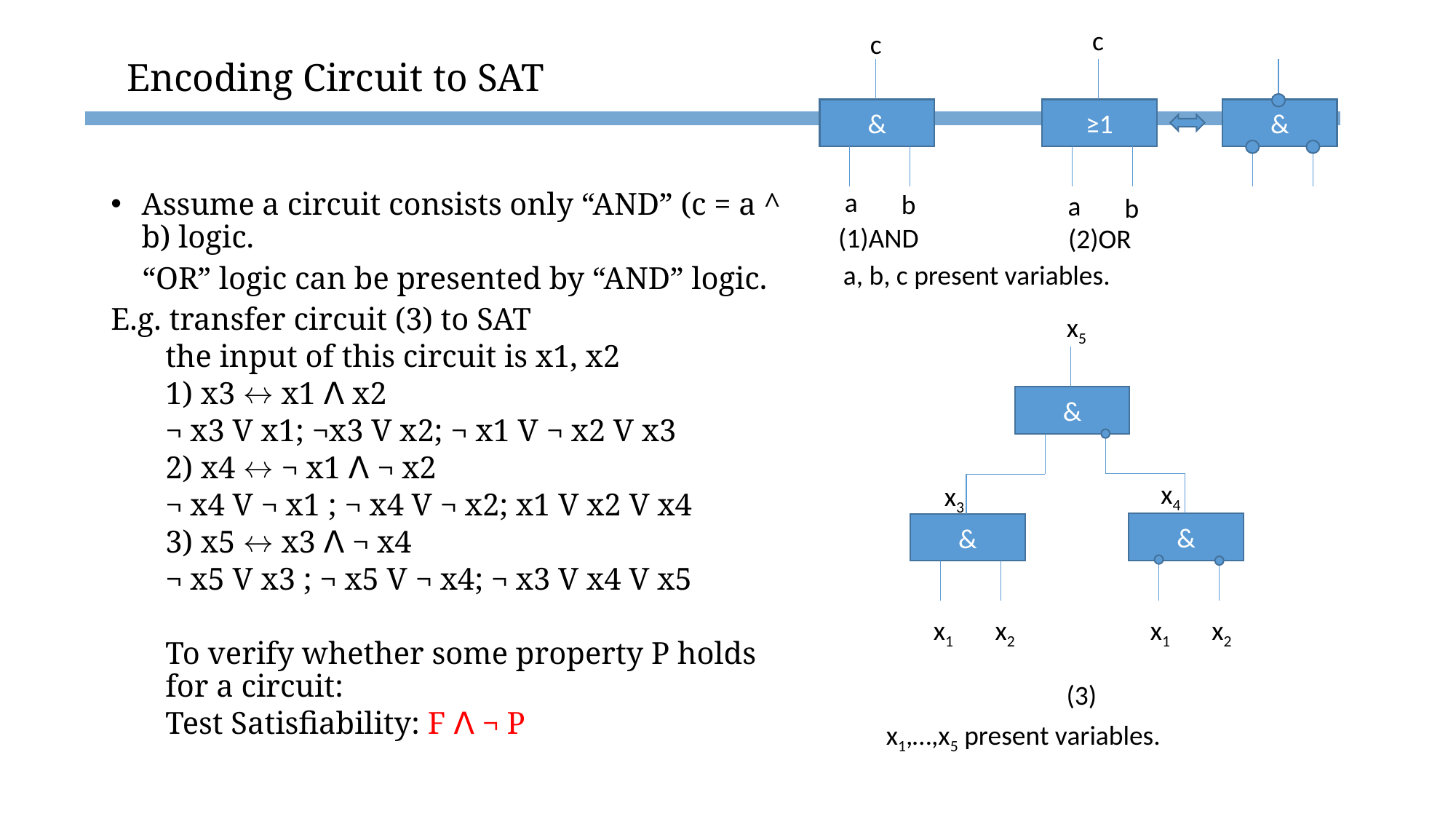

# Encoding Circuit to SAT
c
c
&
≥1
&

a
b
Assume a circuit consists only “AND” (c = a ^ b) logic.
    “OR” logic can be presented by “AND” logic.
E.g. transfer circuit (3) to SAT
the input of this circuit is x1, x2
1) x3 ↔ x1 ꓥ x2
¬ x3 V x1; ¬x3 V x2; ¬ x1 V ¬ x2 V x3
2) x4 ↔ ¬ x1 ꓥ ¬ x2
¬ x4 V ¬ x1 ; ¬ x4 V ¬ x2; x1 V x2 V x4
3) x5 ↔ x3 ꓥ ¬ x4
¬ x5 V x3 ; ¬ x5 V ¬ x4; ¬ x3 V x4 V x5

To verify whether some property P holds for a circuit:
Test Satisfiability: F ꓥ ¬ P
a
b
(1)AND
(2)OR
a, b, c present variables.
x5
&

x4
x3
&
&

x1
x2
x1
x2
(3)
x1,…,x5 present variables.